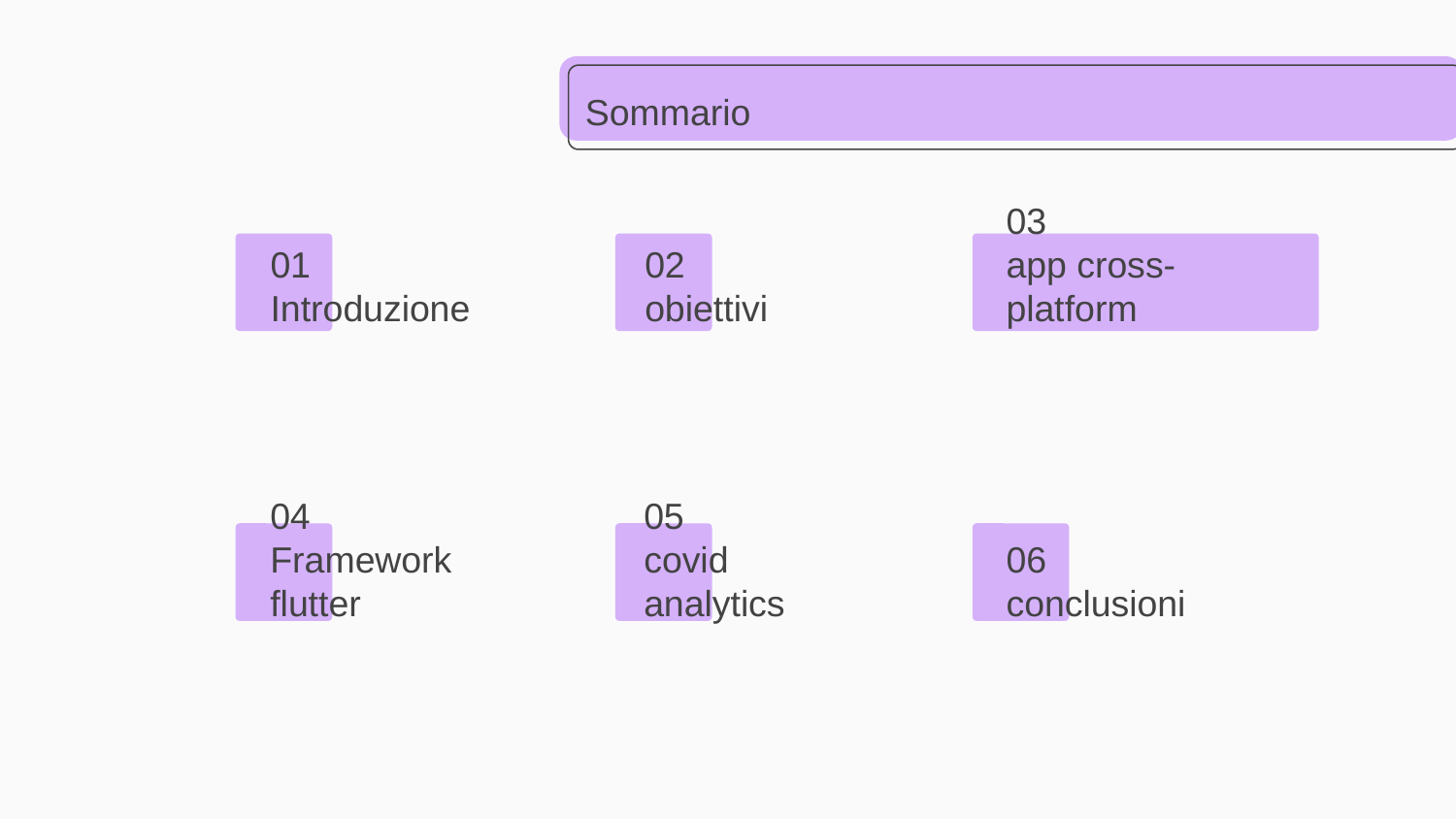

# Sommario

02
obiettivi
01
Introduzione
03
app cross-platform

04
Framework flutter
05
covid analytics
06 conclusioni